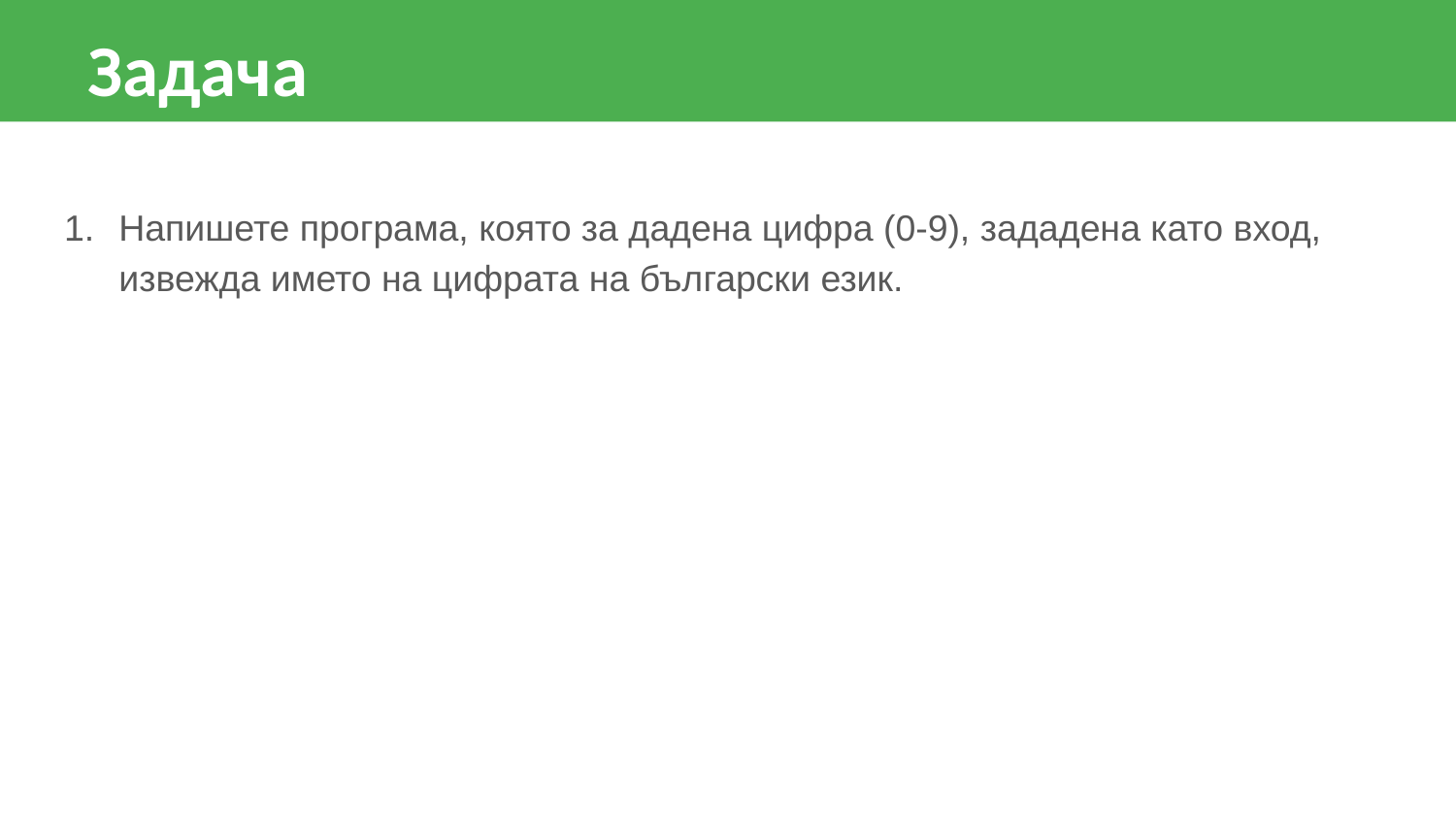

Задача
Напишете програма, която за дадена цифра (0-9), зададена като вход, извежда името на цифрата на български език.